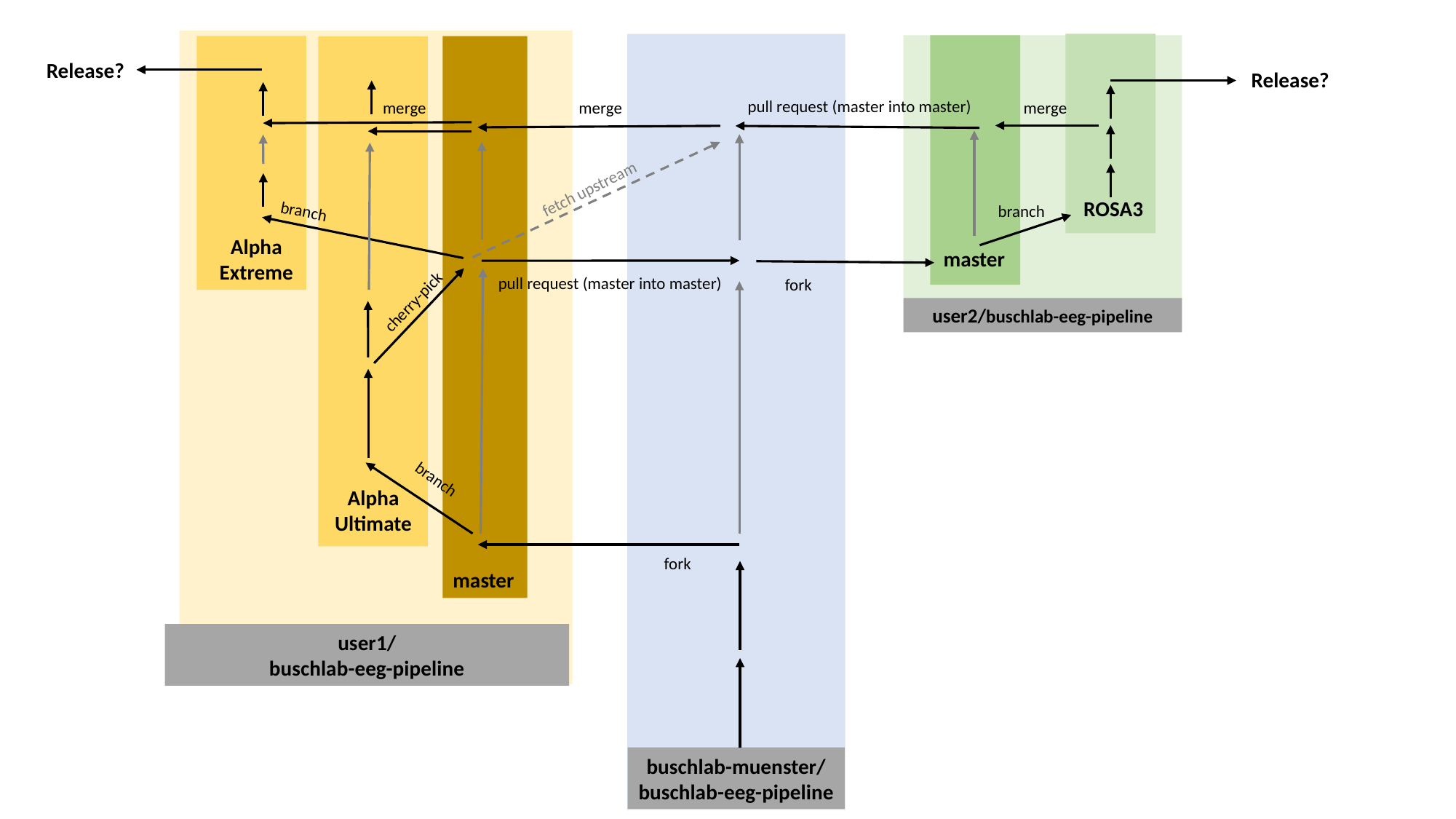

Release?
Release?
pull request (master into master)
merge
merge
merge
fetch upstream
ROSA3
branch
branch
Alpha
Extreme
master
pull request (master into master)
fork
cherry-pick
user2/buschlab-eeg-pipeline
branch
Alpha
Ultimate
fork
master
user1/
buschlab-eeg-pipeline
buschlab-muenster/
buschlab-eeg-pipeline